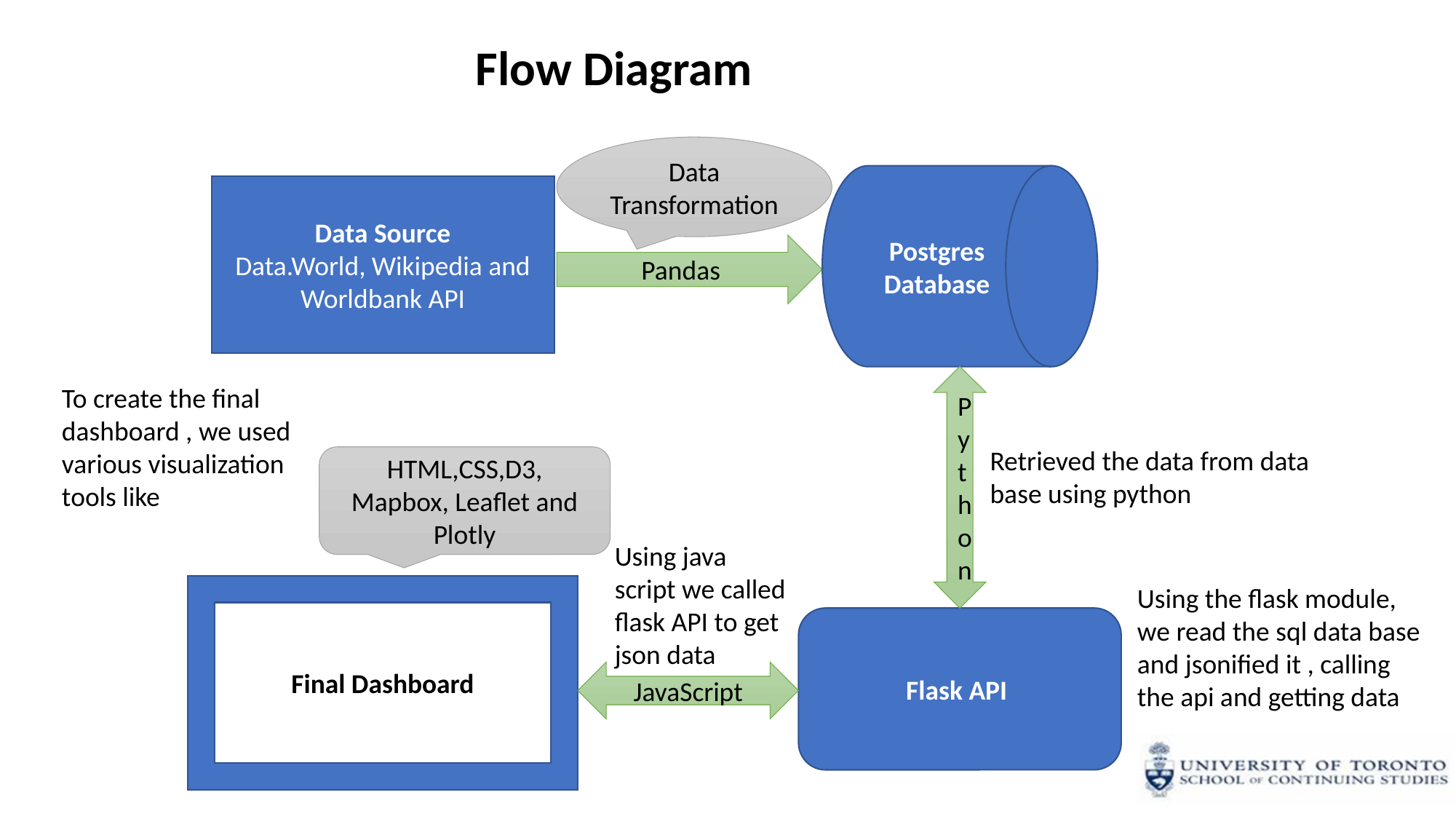

Flow Diagram
Data Transformation
Postgres Database
Data Source
Data.World, Wikipedia and Worldbank API
Pandas
Python
To create the final dashboard , we used various visualization tools like
Retrieved the data from data base using python
HTML,CSS,D3, Mapbox, Leaflet and Plotly
Using java script we called flask API to get json data
Final Dashboard
Using the flask module, we read the sql data base and jsonified it , calling the api and getting data
Flask API
JavaScript